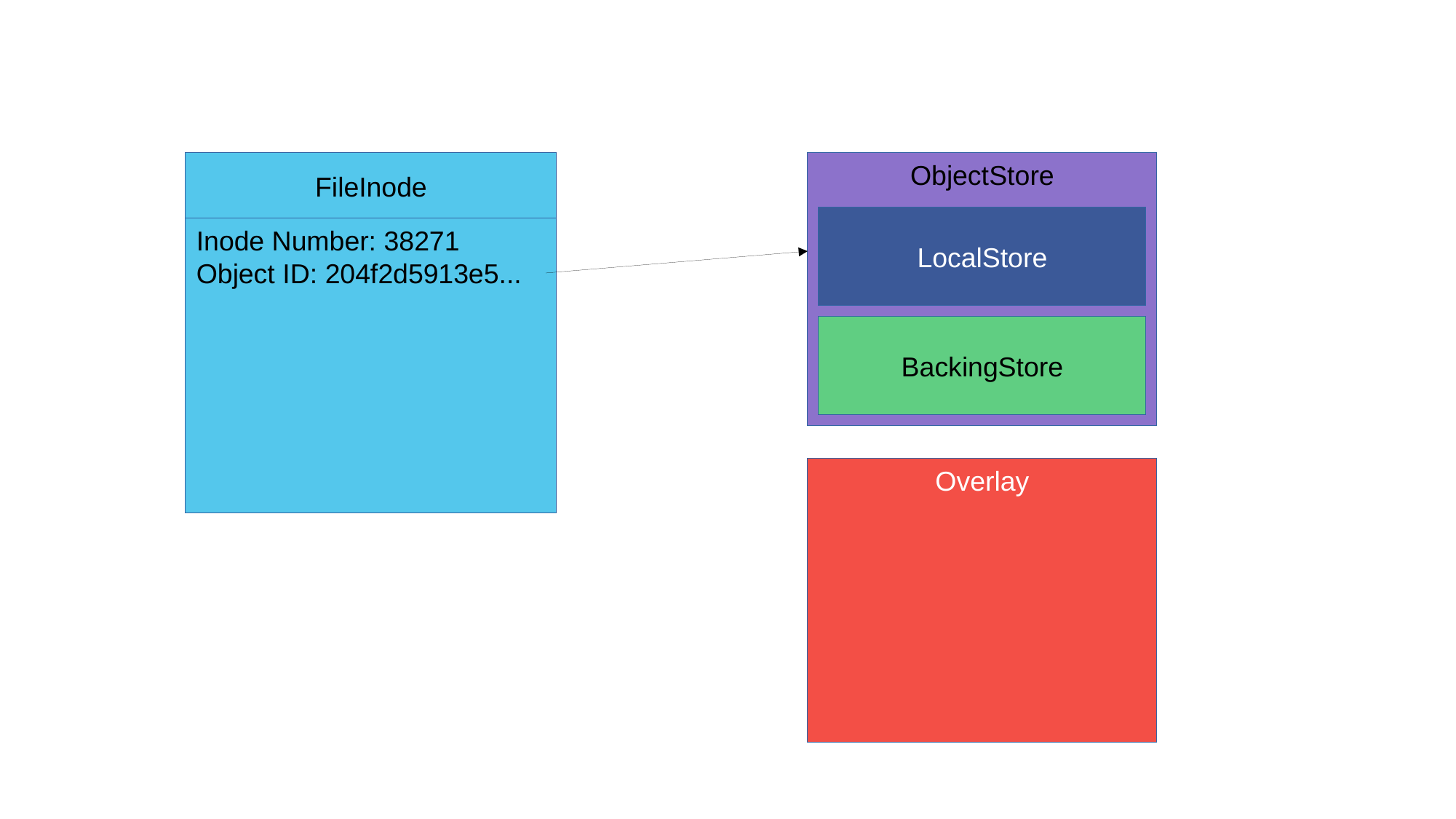

FileInode
ObjectStore
LocalStore
Inode Number: 38271
Object ID: 204f2d5913e5...

BackingStore
Overlay